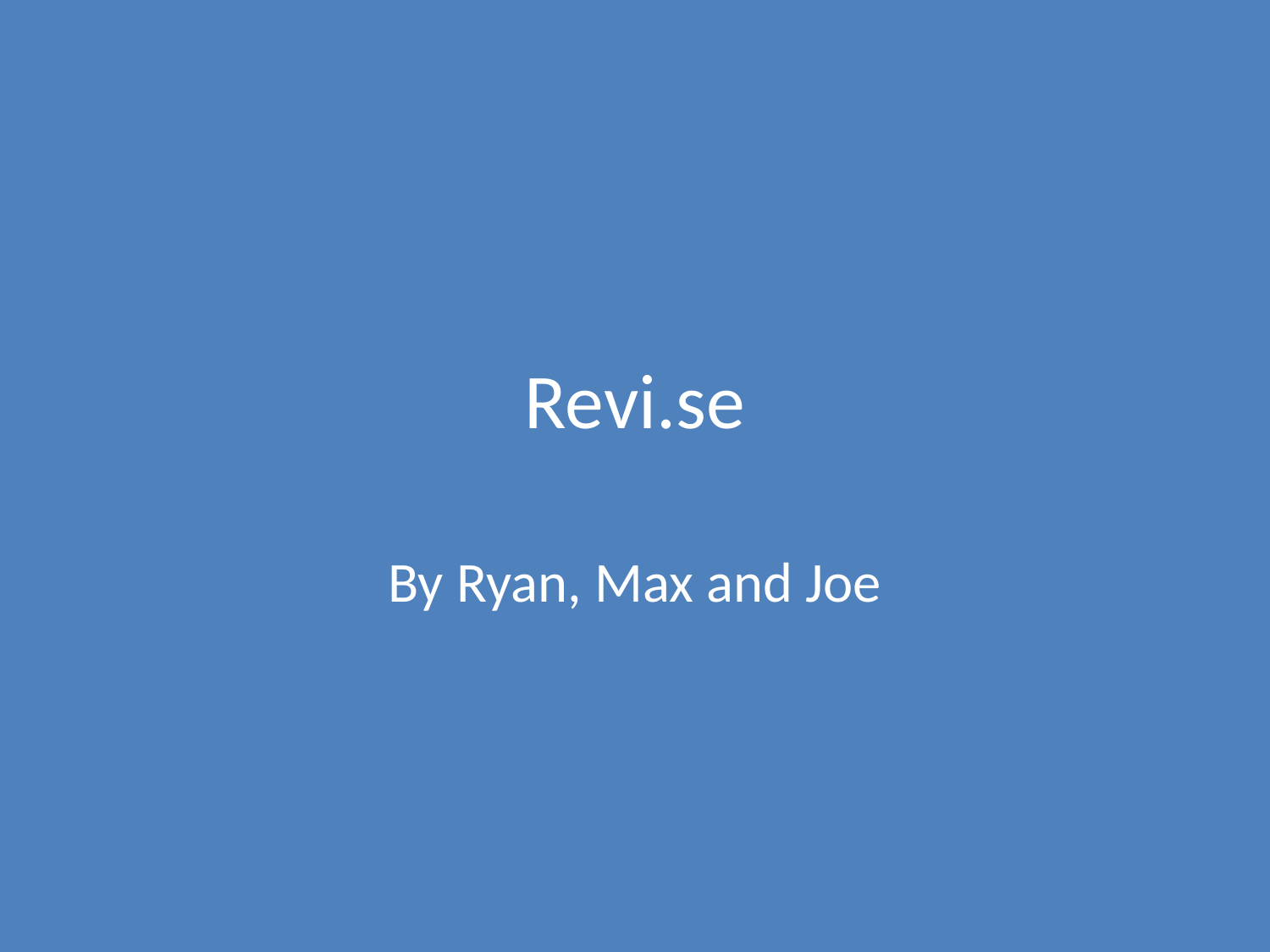

# Revi.se
By Ryan, Max and Joe